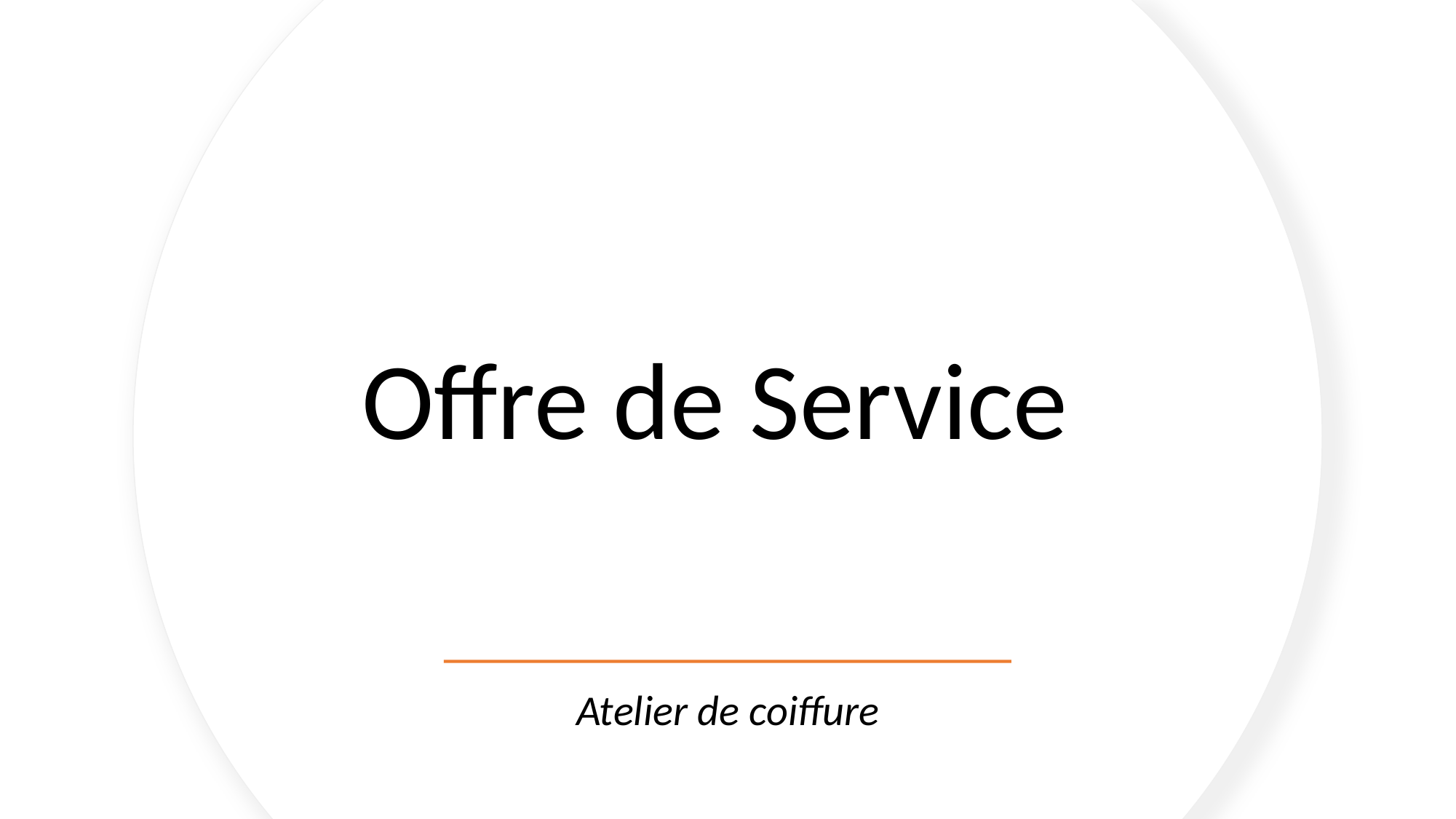

# Offre de Service

Atelier de coiffure